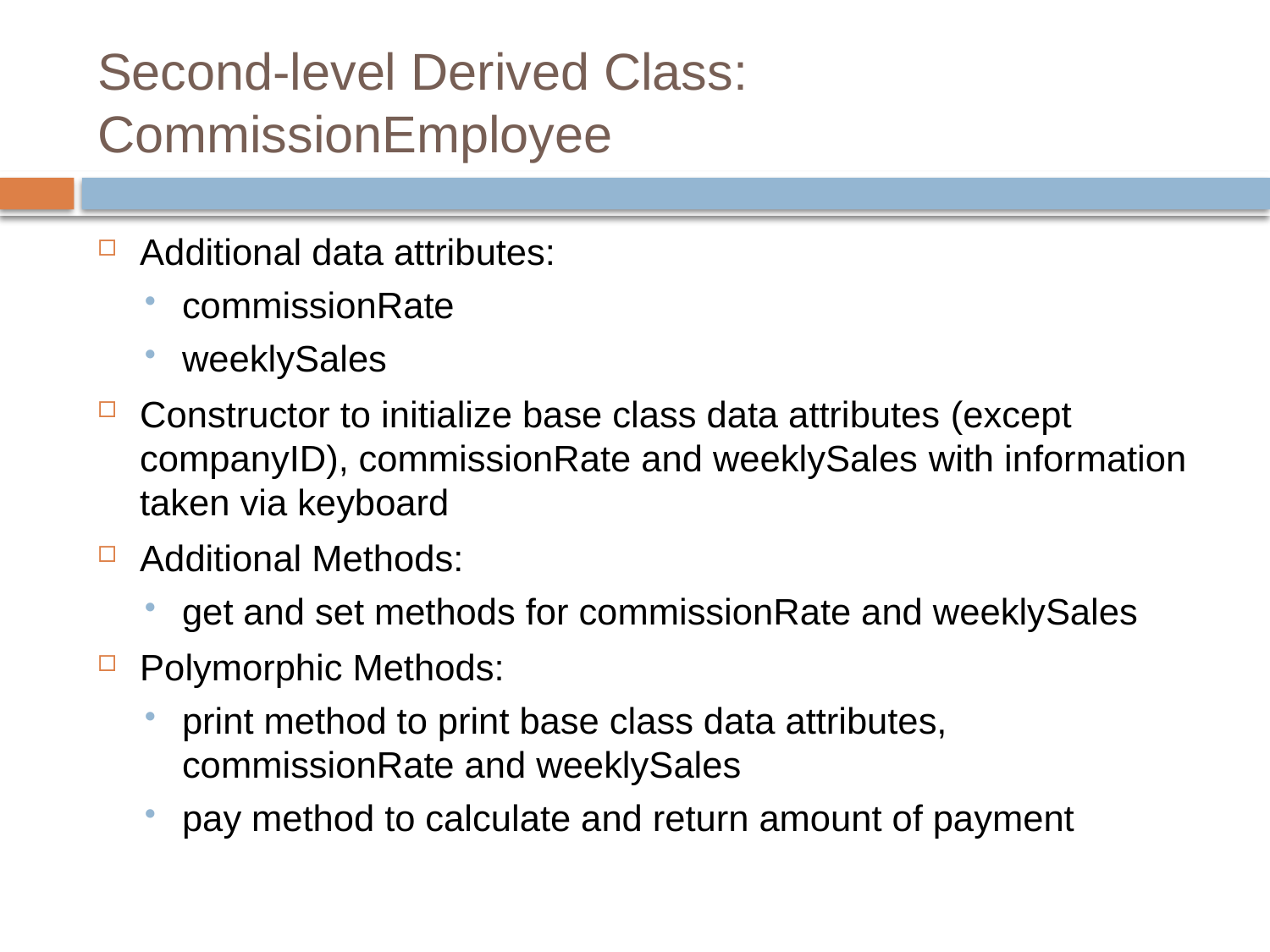

# Second-level Derived Class: CommissionEmployee
Additional data attributes:
commissionRate
weeklySales
Constructor to initialize base class data attributes (except companyID), commissionRate and weeklySales with information taken via keyboard
Additional Methods:
get and set methods for commissionRate and weeklySales
Polymorphic Methods:
print method to print base class data attributes, commissionRate and weeklySales
pay method to calculate and return amount of payment